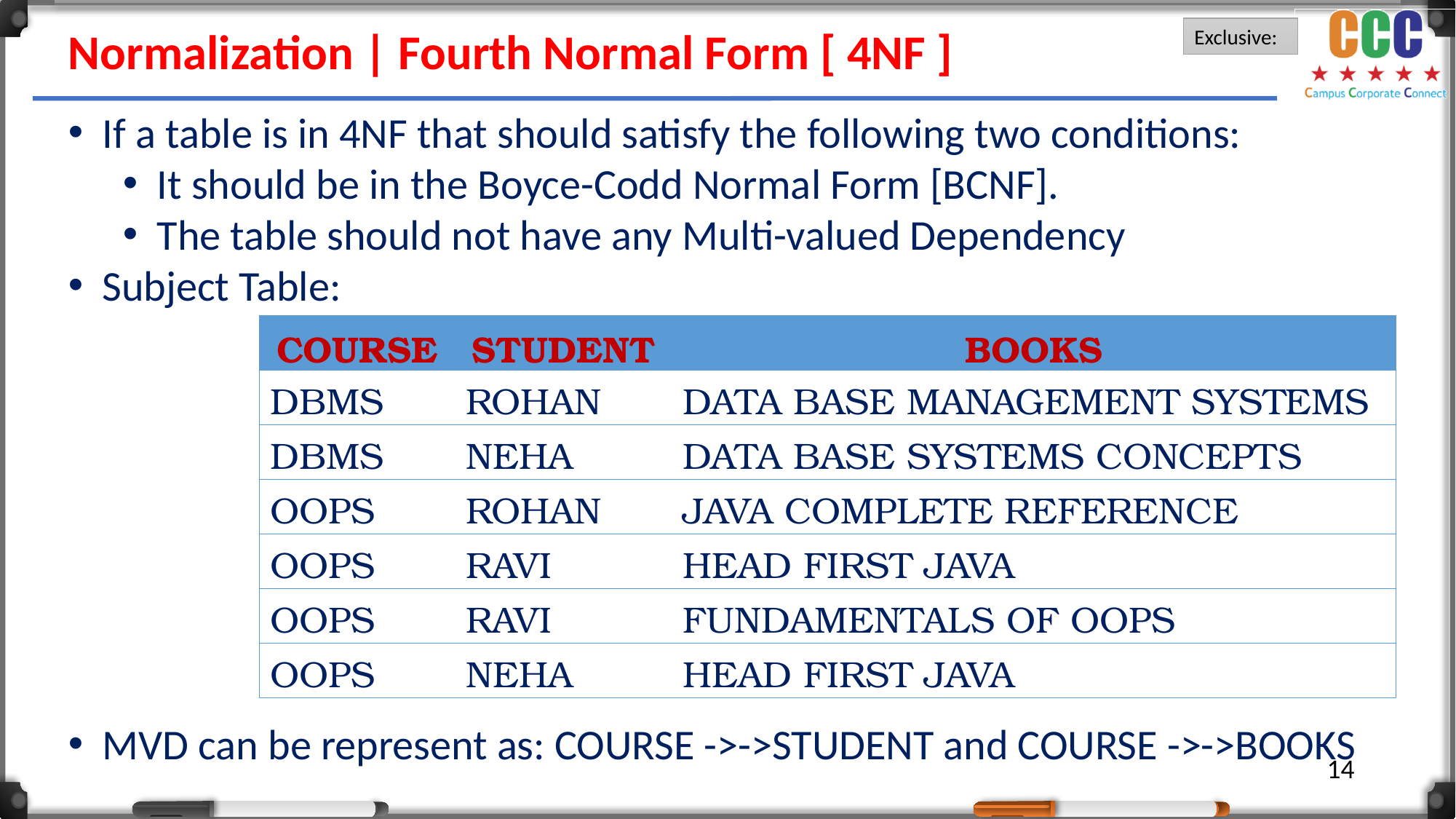

Normalization | Fourth Normal Form [ 4NF ]
If a table is in 4NF that should satisfy the following two conditions:
It should be in the Boyce-Codd Normal Form [BCNF].
The table should not have any Multi-valued Dependency
Subject Table:

MVD can be represent as: COURSE ->->STUDENT and COURSE ->->BOOKS
| COURSE | STUDENT | BOOKS |
| --- | --- | --- |
| DBMS | ROHAN | DATA BASE MANAGEMENT SYSTEMS |
| DBMS | NEHA | DATA BASE SYSTEMS CONCEPTS |
| OOPS | ROHAN | JAVA COMPLETE REFERENCE |
| OOPS | RAVI | HEAD FIRST JAVA |
| OOPS | RAVI | FUNDAMENTALS OF OOPS |
| OOPS | NEHA | HEAD FIRST JAVA |